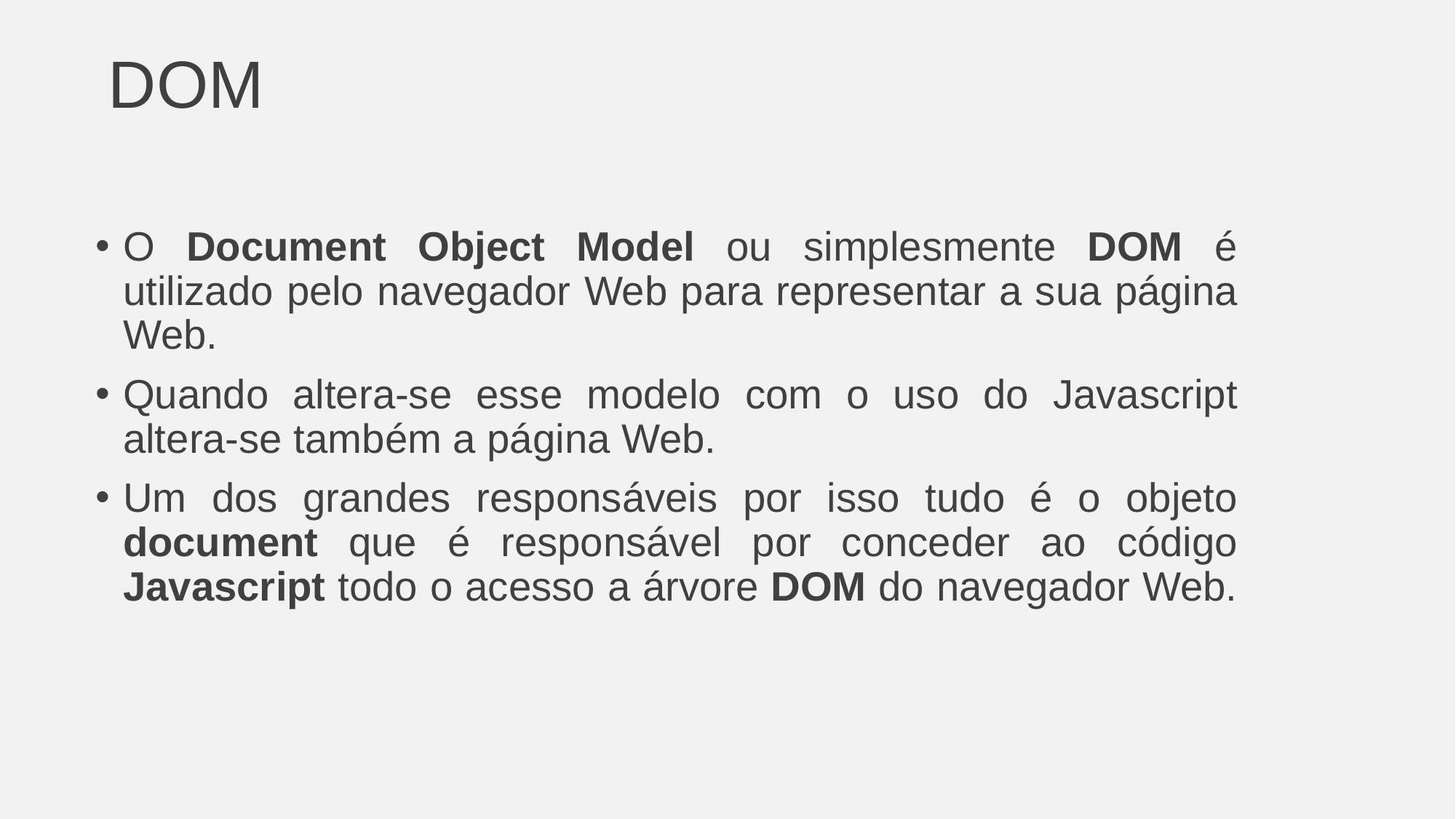

# DOM
O Document Object Model ou simplesmente DOM é utilizado pelo navegador Web para representar a sua página Web.
Quando altera-se esse modelo com o uso do Javascript altera-se também a página Web.
Um dos grandes responsáveis por isso tudo é o objeto document que é responsável por conceder ao código Javascript todo o acesso a árvore DOM do navegador Web.